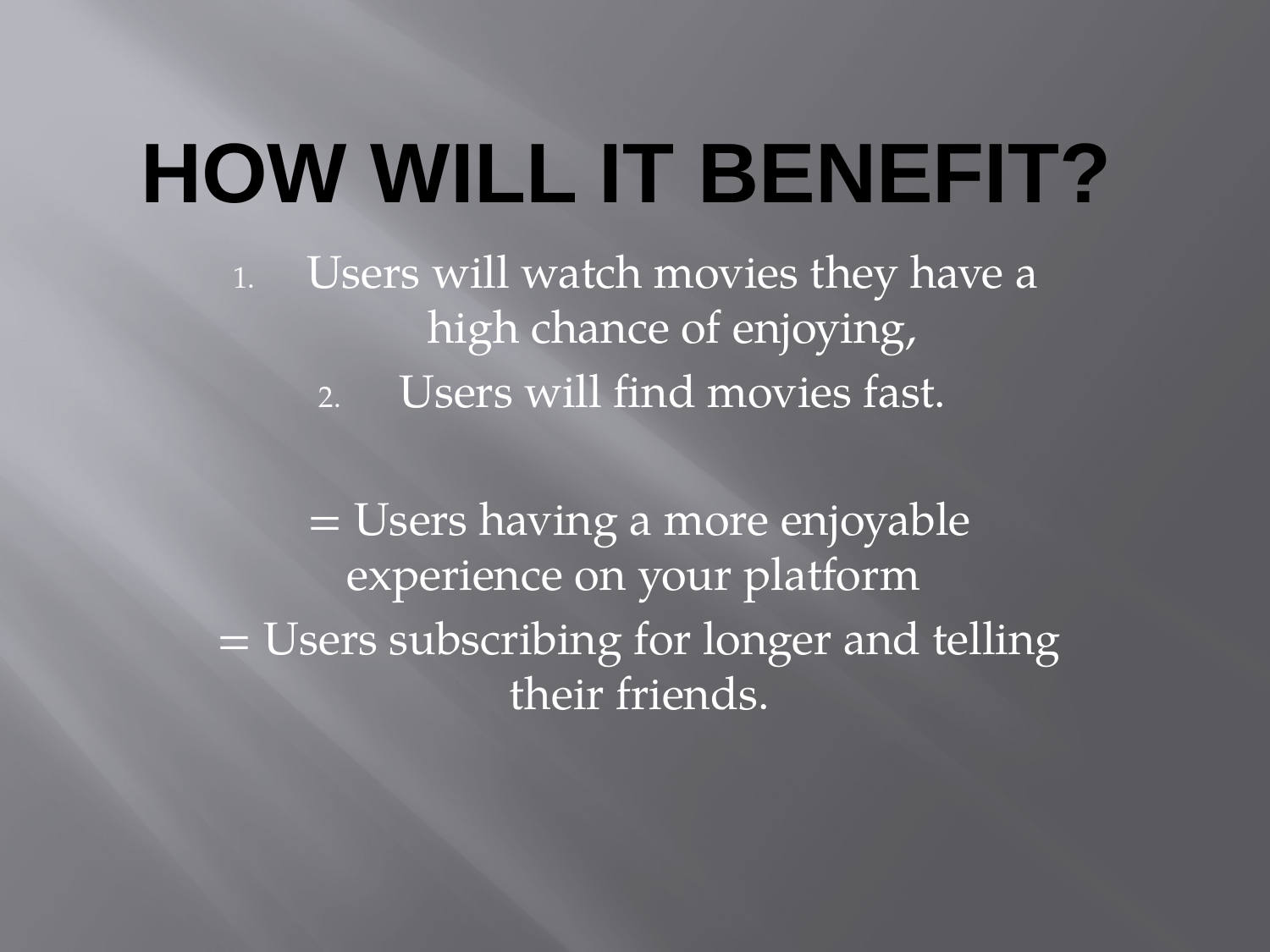

# How will it benefit?
Users will watch movies they have a high chance of enjoying,
Users will find movies fast.

= Users having a more enjoyable experience on your platform
= Users subscribing for longer and telling their friends.